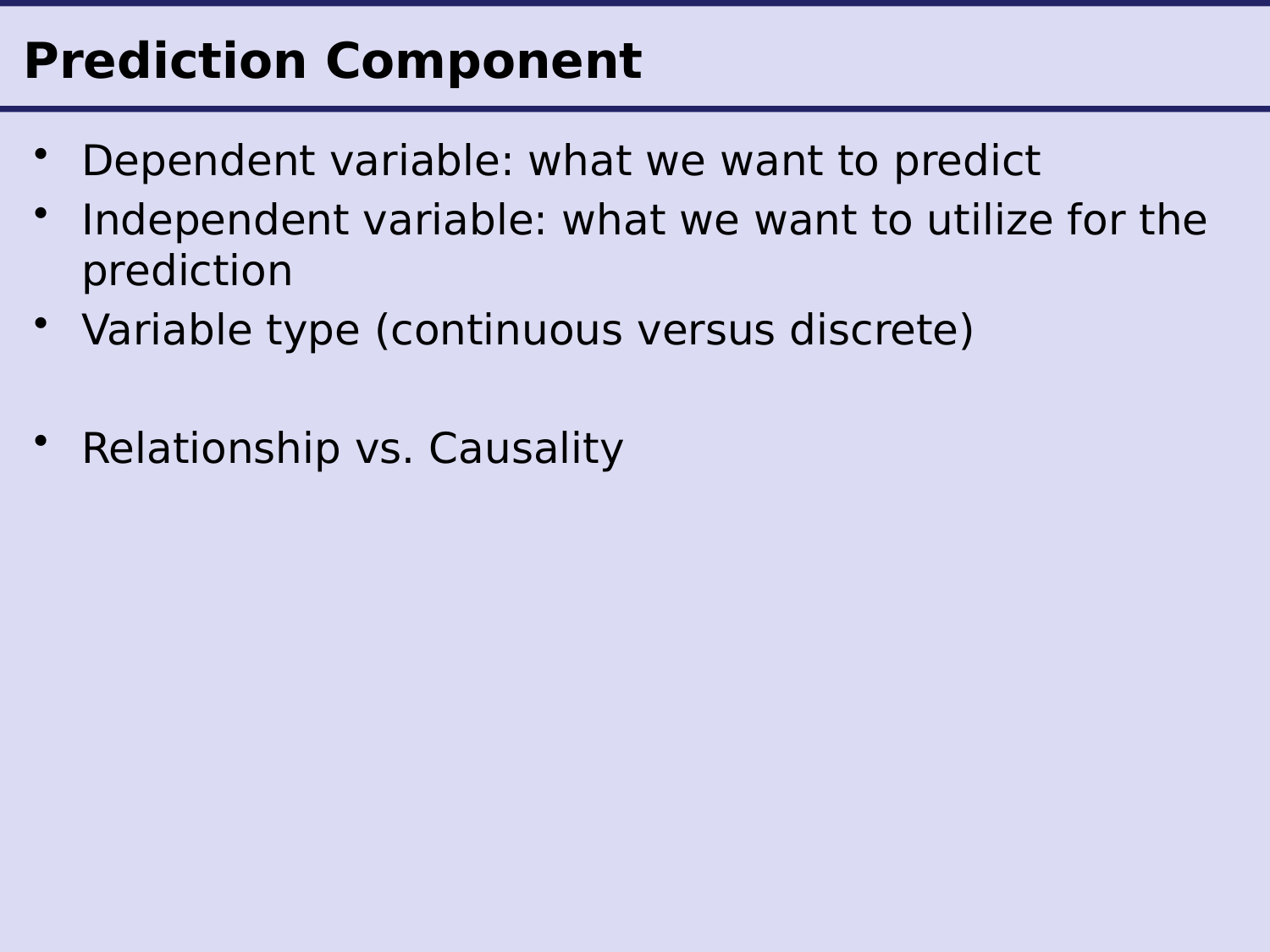

# Prediction Component
Dependent variable: what we want to predict
Independent variable: what we want to utilize for the prediction
Variable type (continuous versus discrete)

Relationship vs. Causality